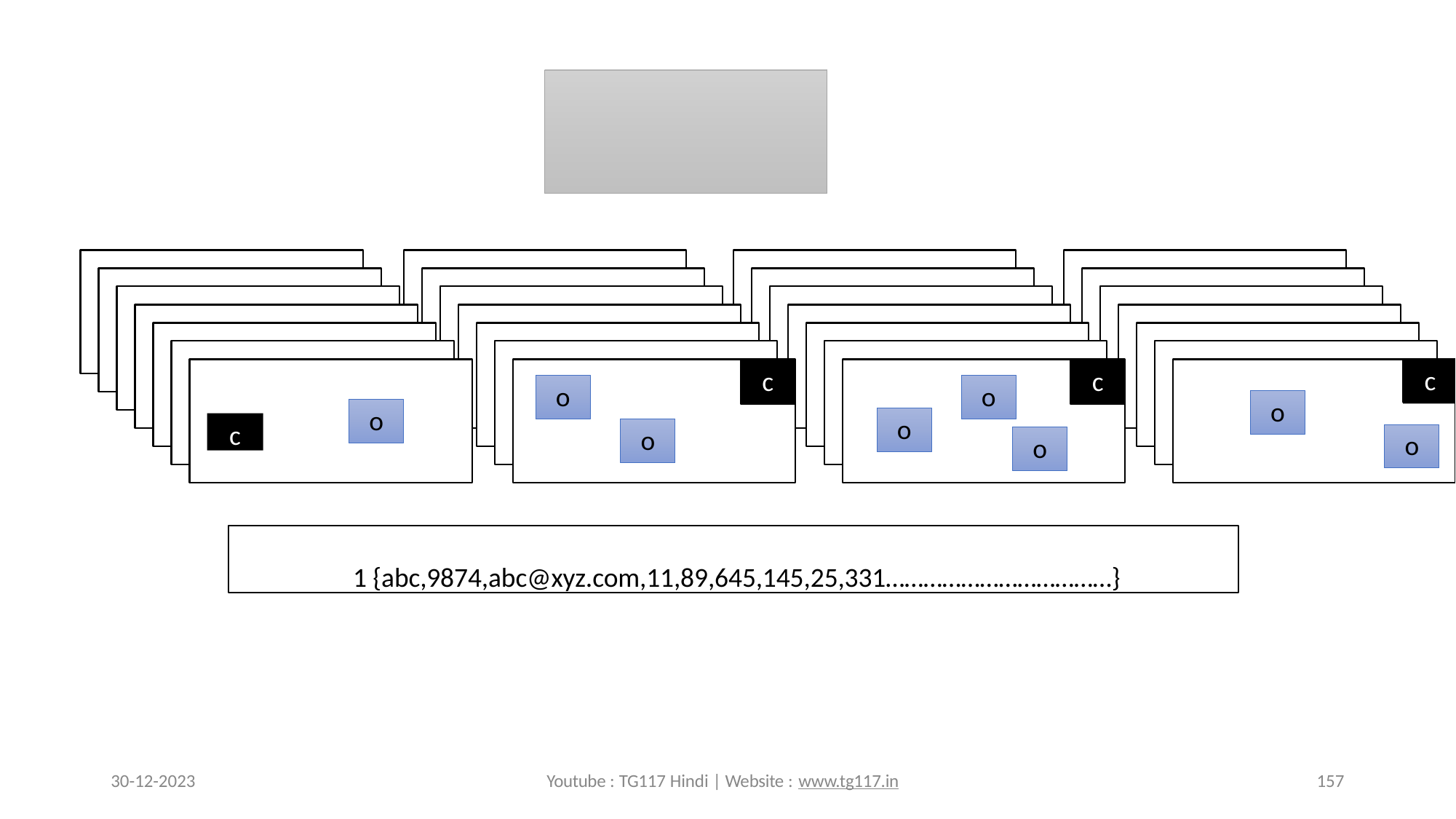

c

c
c

o
o

o

o

o
c

o

o

o

1 {abc,9874,abc@xyz.com,11,89,645,145,25,331………………………………}
30-12-2023
Youtube : TG117 Hindi | Website : www.tg117.in
157